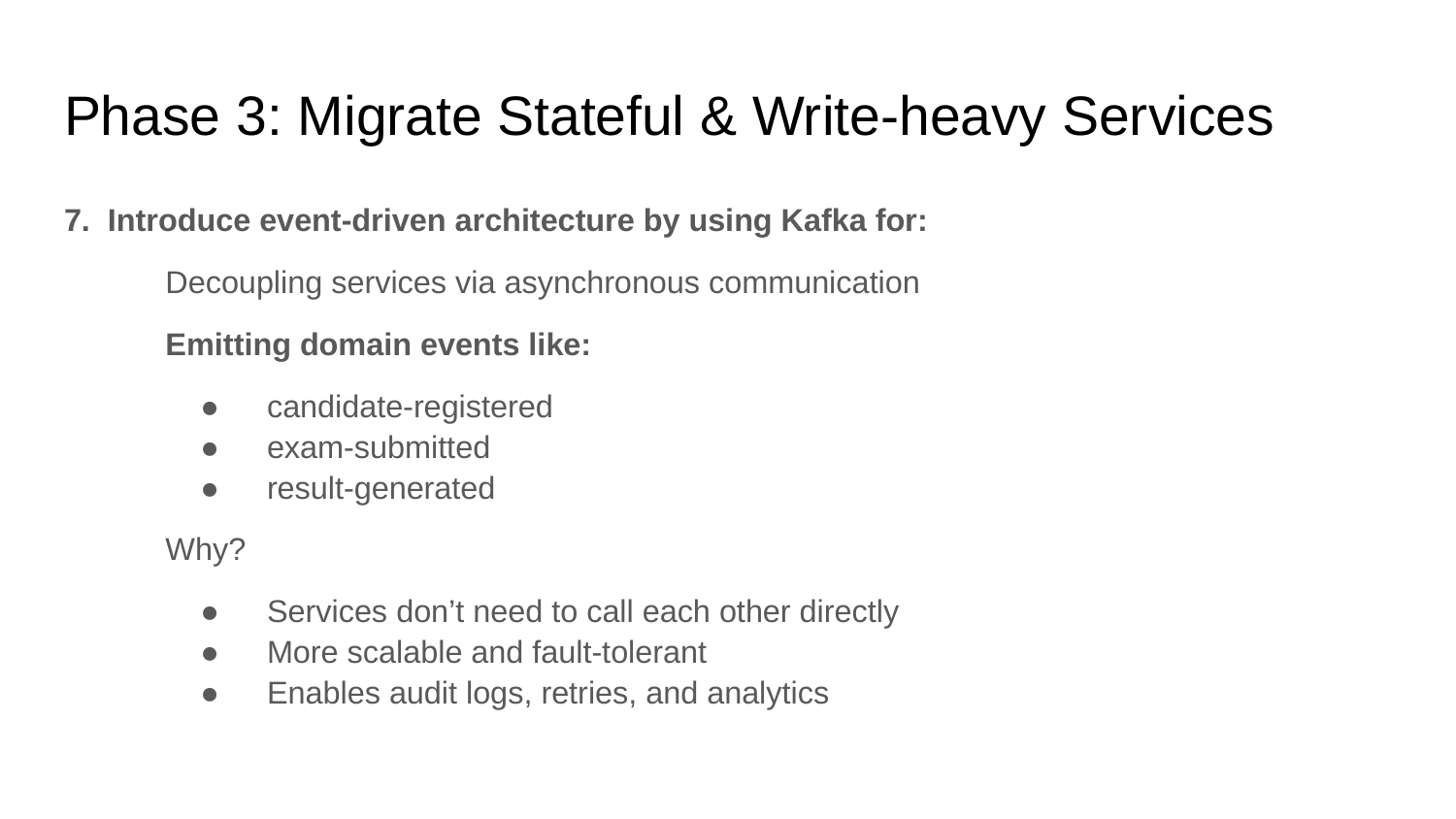

# Phase 3: Migrate Stateful & Write-heavy Services
7.  Introduce event-driven architecture by using Kafka for:
Decoupling services via asynchronous communication
Emitting domain events like:
candidate-registered
exam-submitted
result-generated
Why?
Services don’t need to call each other directly
More scalable and fault-tolerant
Enables audit logs, retries, and analytics